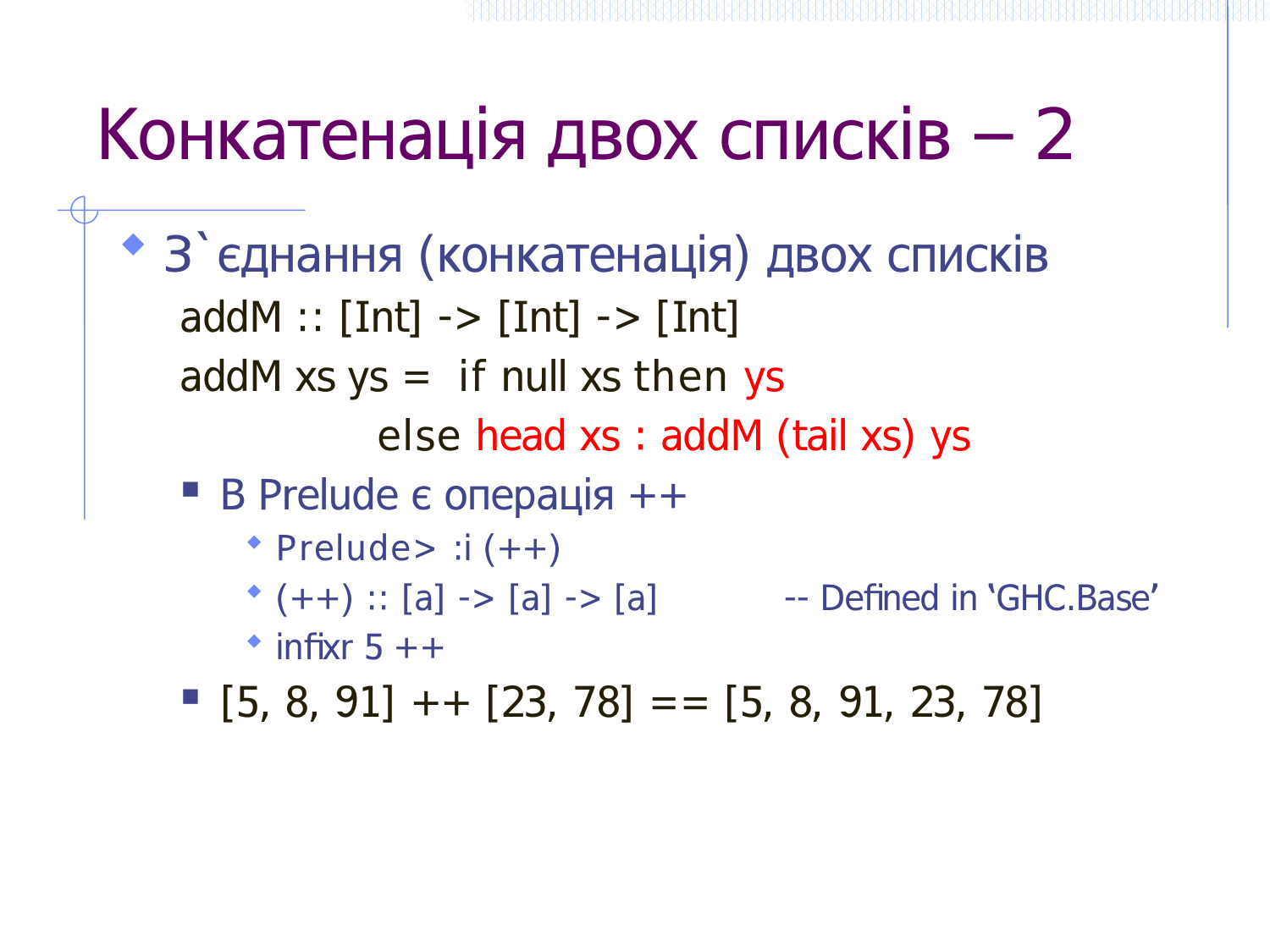

# Конкатенація двох списків – 2
З`єднання (конкатенація) двох списків
addM :: [Int] -> [Int] -> [Int]
addM xs ys =  if null xs then ys
               else head xs : addM (tail xs) ys
В Prelude є операція ++
Prelude> :i (++)
(++) :: [a] -> [a] -> [a] 	-- Defined in ‘GHC.Base’
infixr 5 ++
[5, 8, 91] ++ [23, 78] == [5, 8, 91, 23, 78]